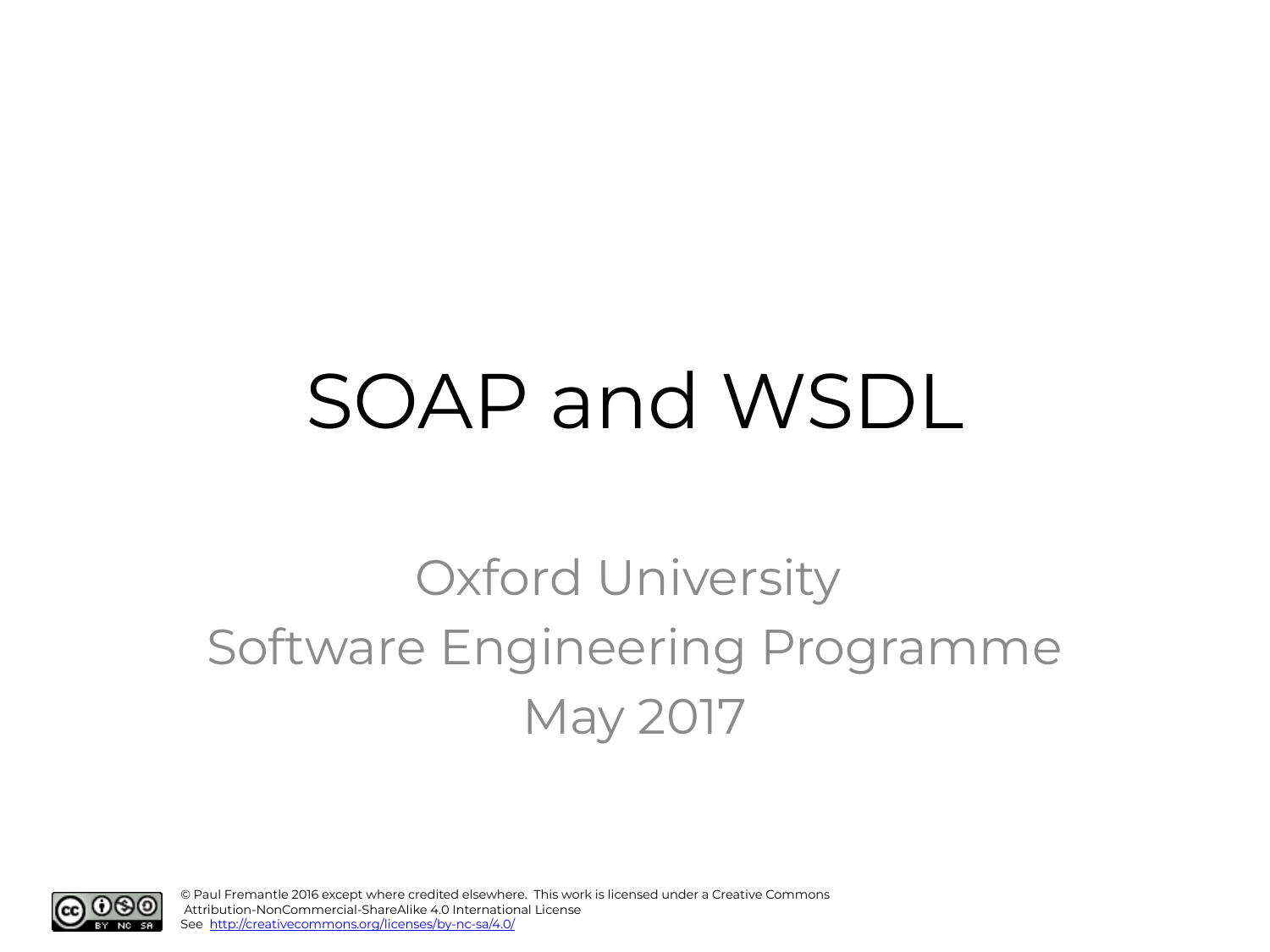

# SOAP and WSDL
Oxford University
Software Engineering Programme
May 2017